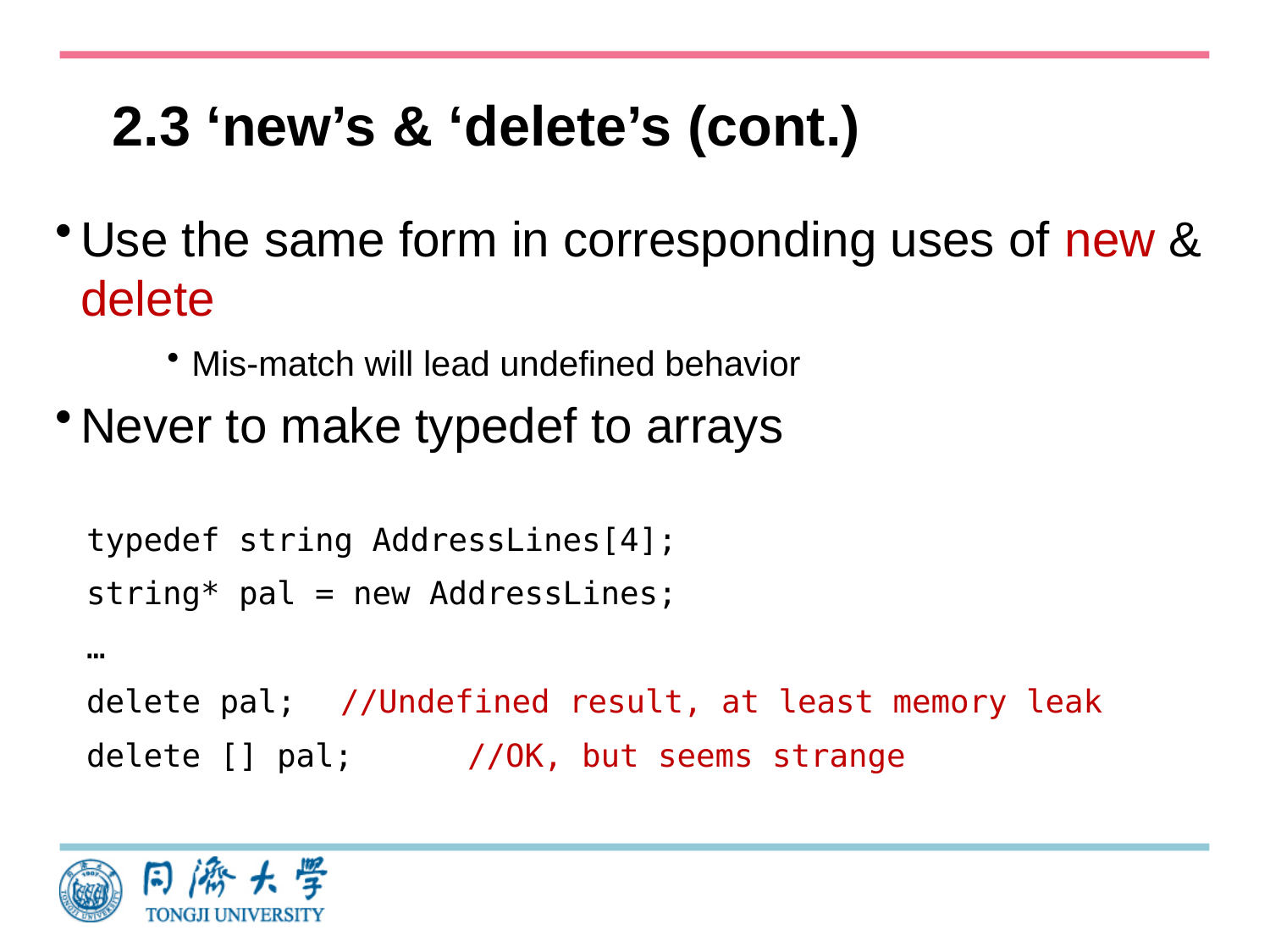

# 2.3 ‘new’s & ‘delete’s (cont.)
Use the same form in corresponding uses of new & delete
Mis-match will lead undefined behavior
Never to make typedef to arrays
typedef string AddressLines[4];
string* pal = new AddressLines;
…
delete pal;	//Undefined result, at least memory leak
delete [] pal;	//OK, but seems strange